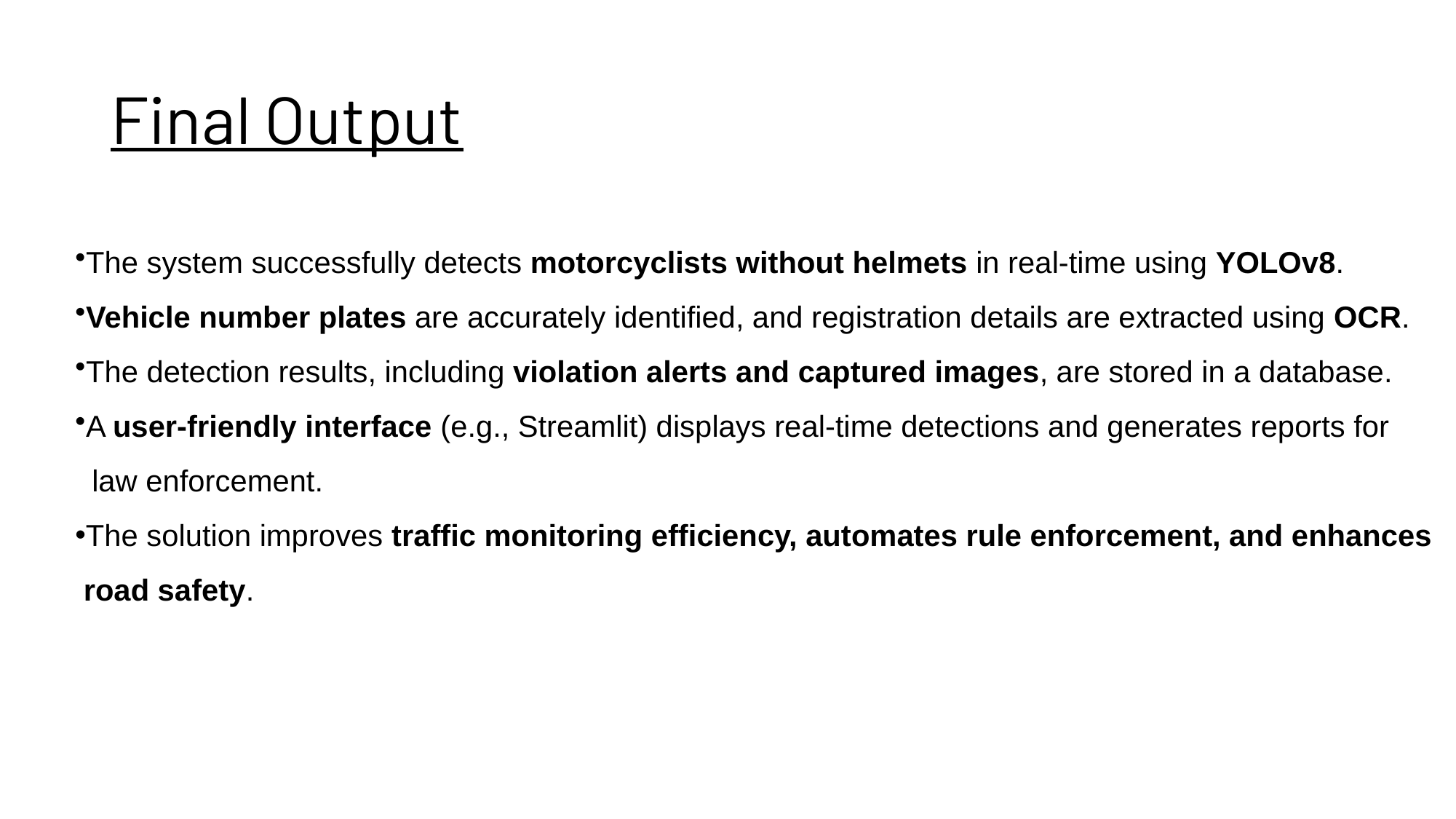

# Final Output

The system successfully detects motorcyclists without helmets in real-time using YOLOv8.
Vehicle number plates are accurately identified, and registration details are extracted using OCR.
The detection results, including violation alerts and captured images, are stored in a database.
A user-friendly interface (e.g., Streamlit) displays real-time detections and generates reports for
  law enforcement.
The solution improves traffic monitoring efficiency, automates rule enforcement, and enhances
 road safety.